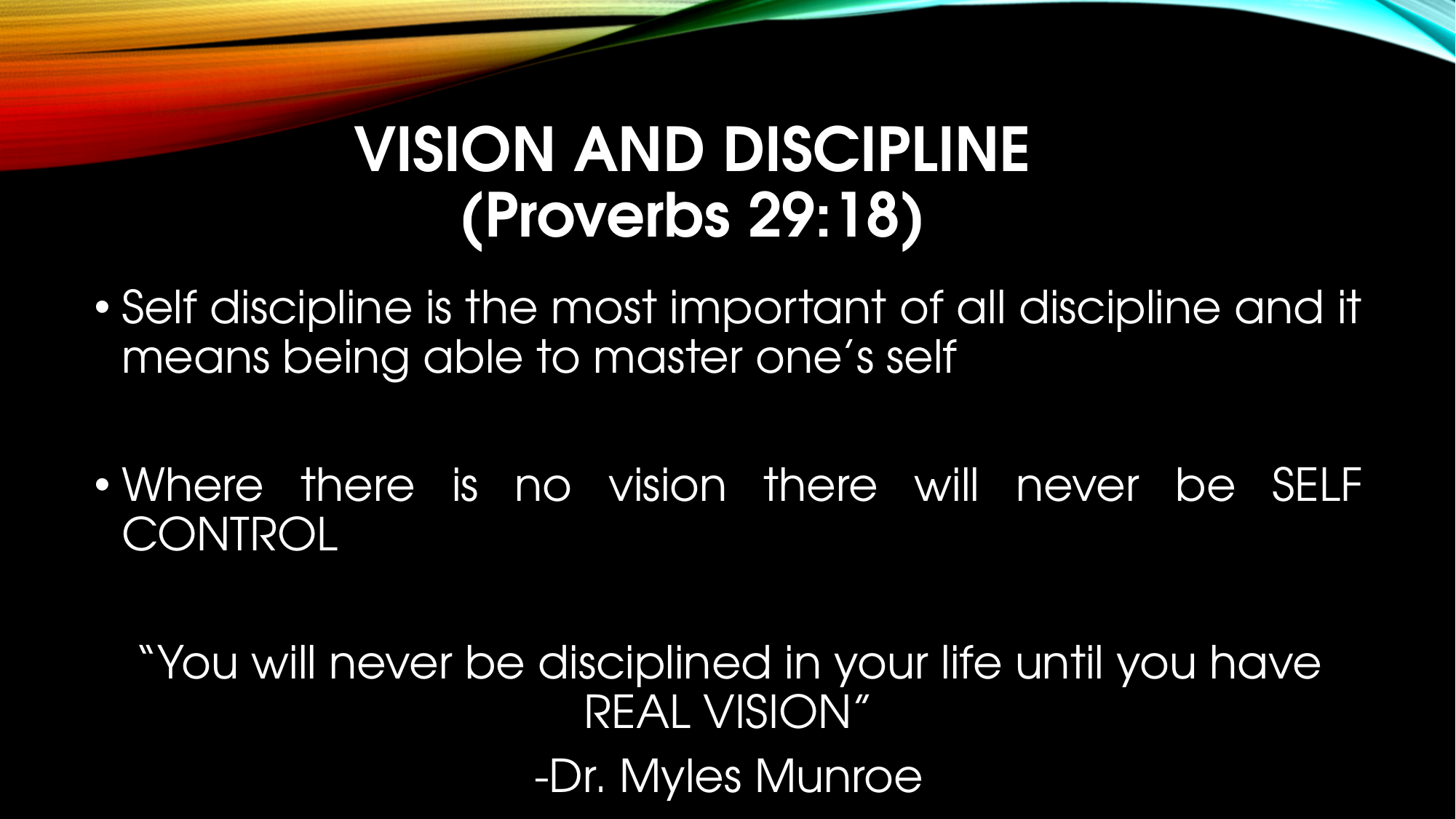

# VISION AND DISCIPLINE (Proverbs 29:18)
Self discipline is the most important of all discipline and it means being able to master one’s self

Where there is no vision there will never be SELF CONTROL

“You will never be disciplined in your life until you have REAL VISION”
-Dr. Myles Munroe